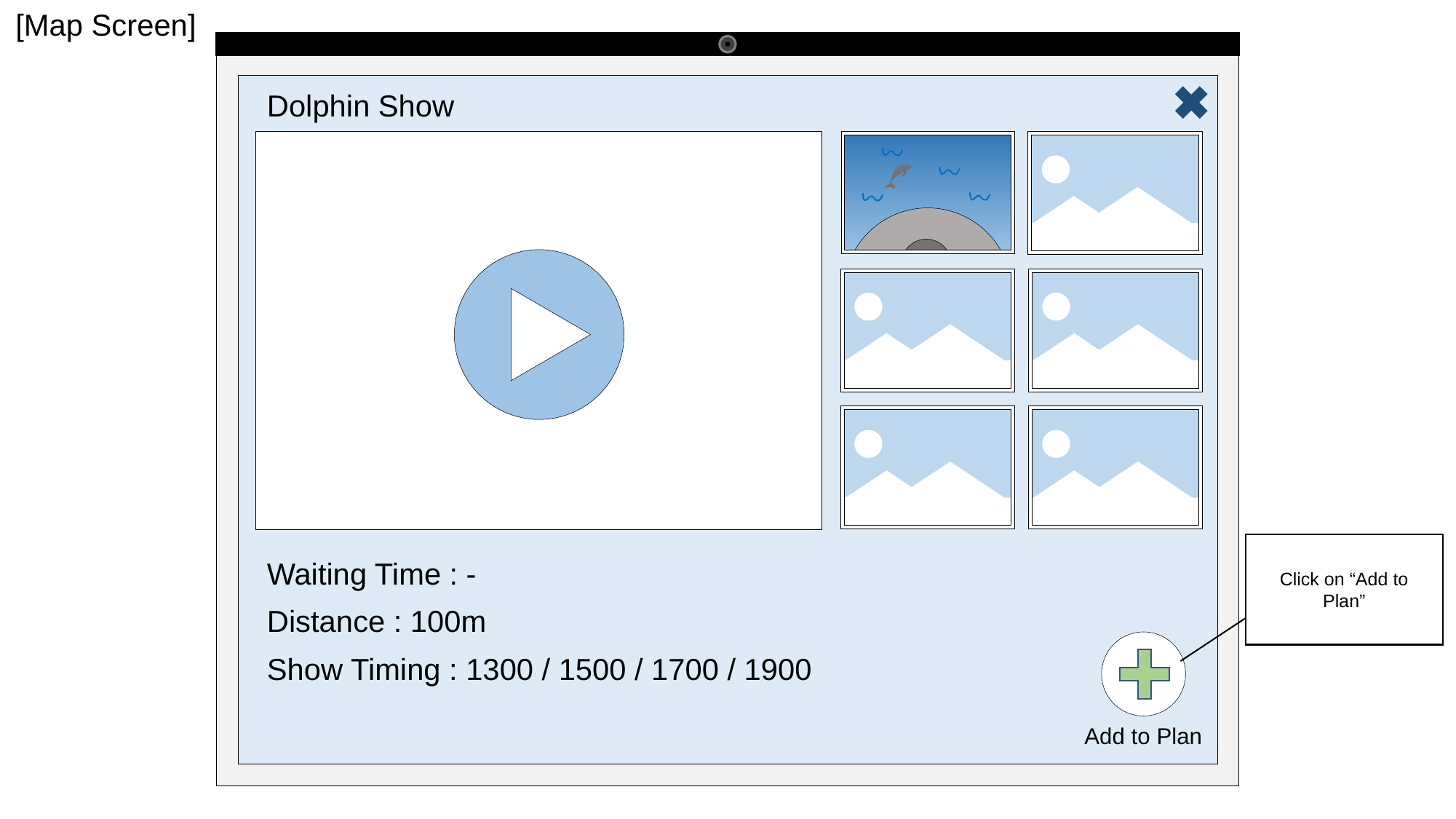

[Map Screen]

Dolphin Show

Click on “Add to Plan”
Waiting Time : -
Distance : 100m

Add to Plan

Show Timing : 1300 / 1500 / 1700 / 1900